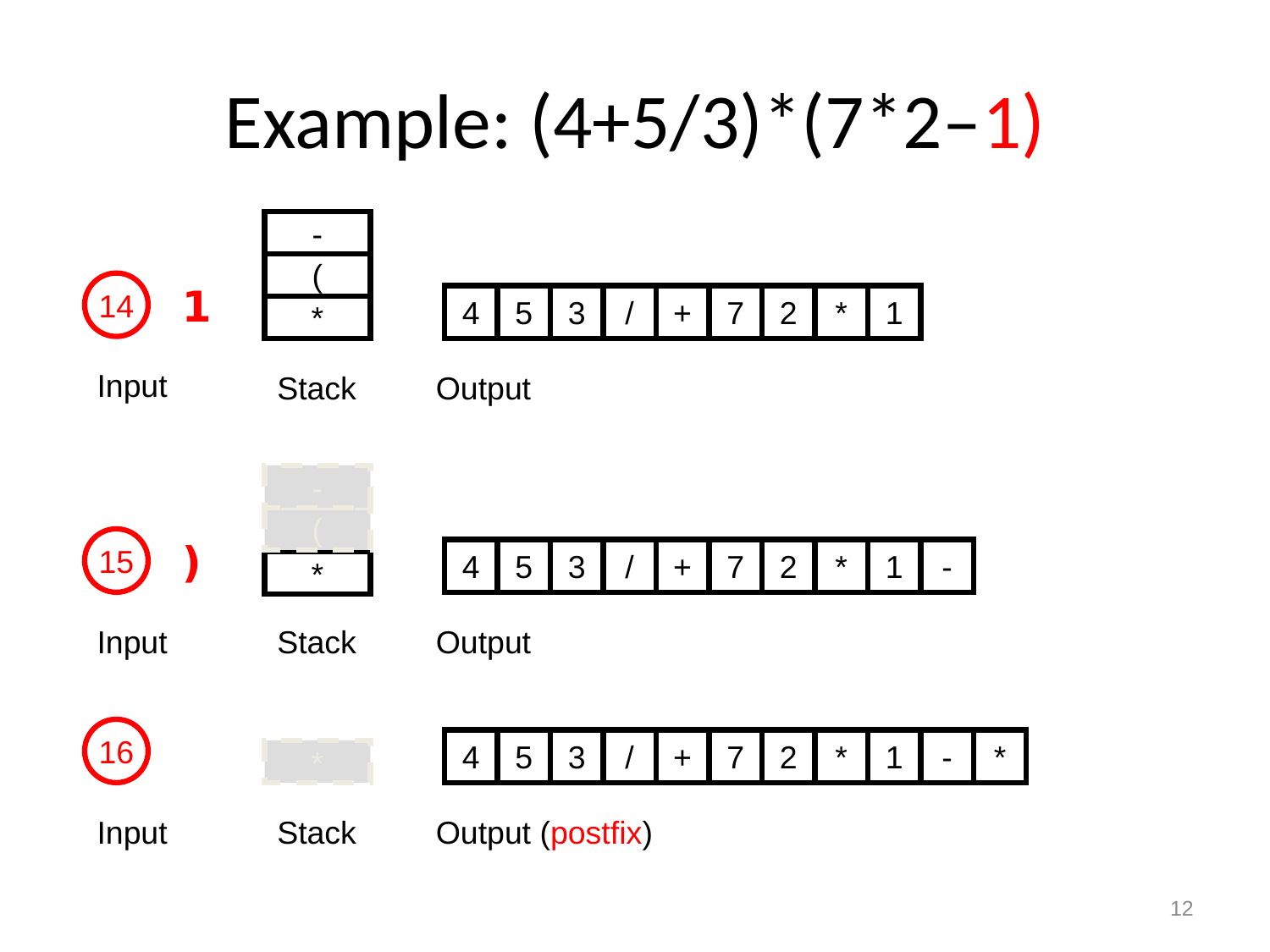

# Example: (4+5/3)*(7*2–1)
-
(
14
1
4
5
3
/
+
7
2
*
1
*
Input
Stack
Output
-
(
15
)
4
5
3
/
+
7
2
*
1
-
*
Input
Stack
Output
16
4
5
3
/
+
7
2
*
1
-
*
*
Input
Stack
Output (postfix)
12